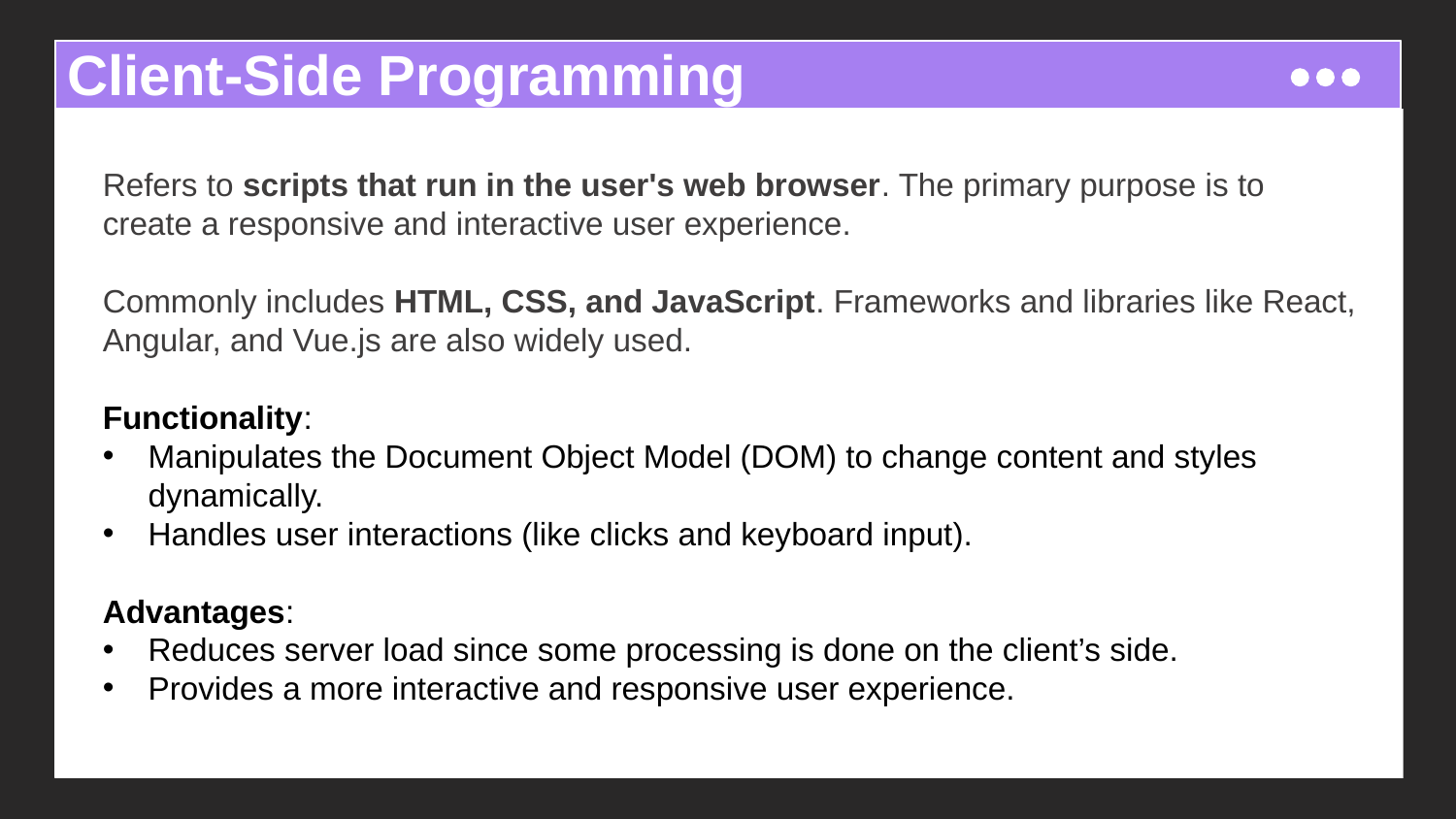

# Client-Side Programming

Refers to scripts that run in the user's web browser. The primary purpose is to create a responsive and interactive user experience.

Commonly includes HTML, CSS, and JavaScript. Frameworks and libraries like React, Angular, and Vue.js are also widely used.

Functionality:
Manipulates the Document Object Model (DOM) to change content and styles dynamically.
Handles user interactions (like clicks and keyboard input).

Advantages:
Reduces server load since some processing is done on the client’s side.
Provides a more interactive and responsive user experience.